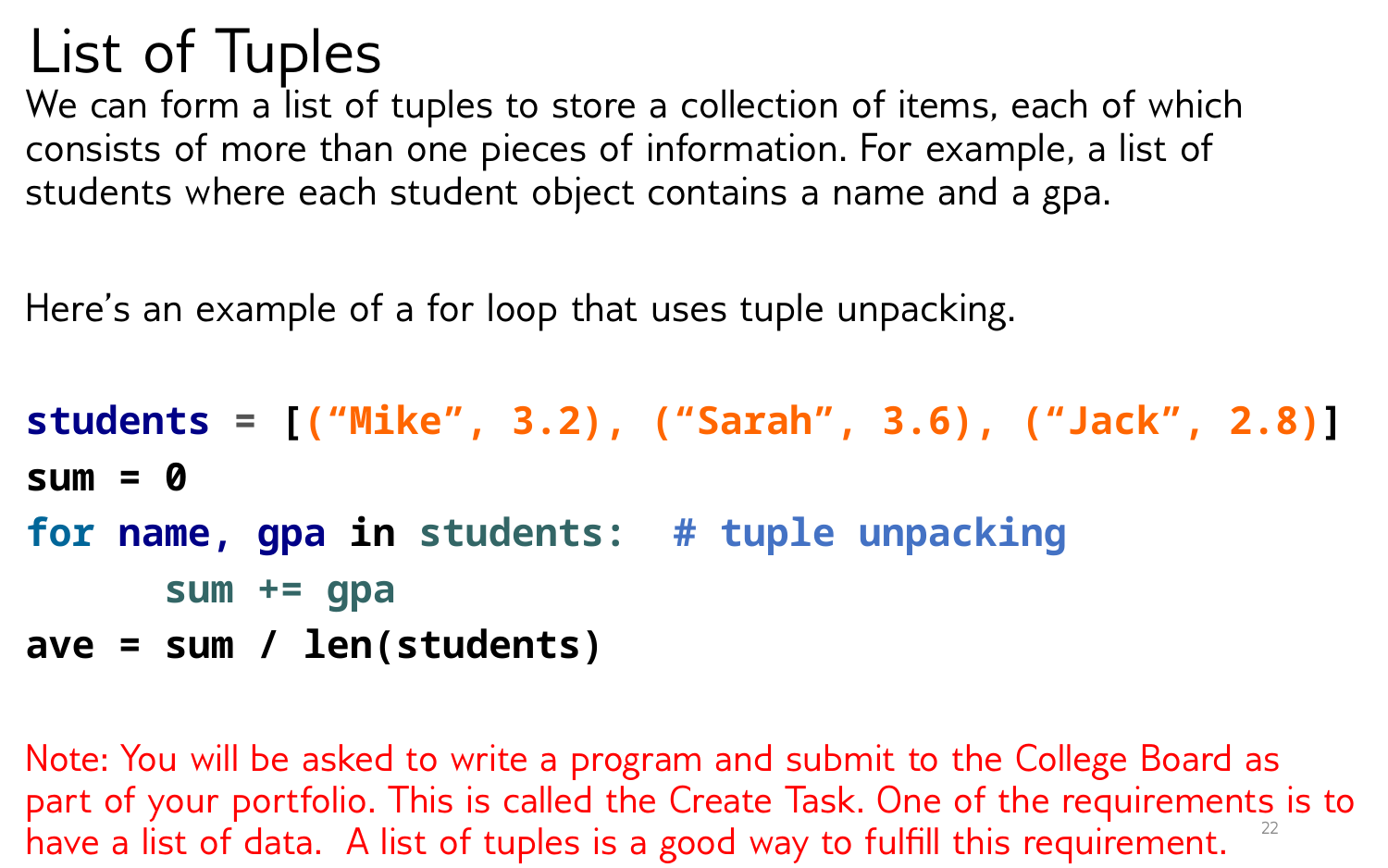

# List of Tuples
We can form a list of tuples to store a collection of items, each of which consists of more than one pieces of information. For example, a list of students where each student object contains a name and a gpa.

Here’s an example of a for loop that uses tuple unpacking.

students = [(“Mike”, 3.2), (“Sarah”, 3.6), (“Jack”, 2.8)]
sum = 0
for name, gpa in students:  # tuple unpacking
	sum += gpa
ave = sum / len(students)

Note: You will be asked to write a program and submit to the College Board as part of your portfolio. This is called the Create Task. One of the requirements is to have a list of data.  A list of tuples is a good way to fulfill this requirement.

22